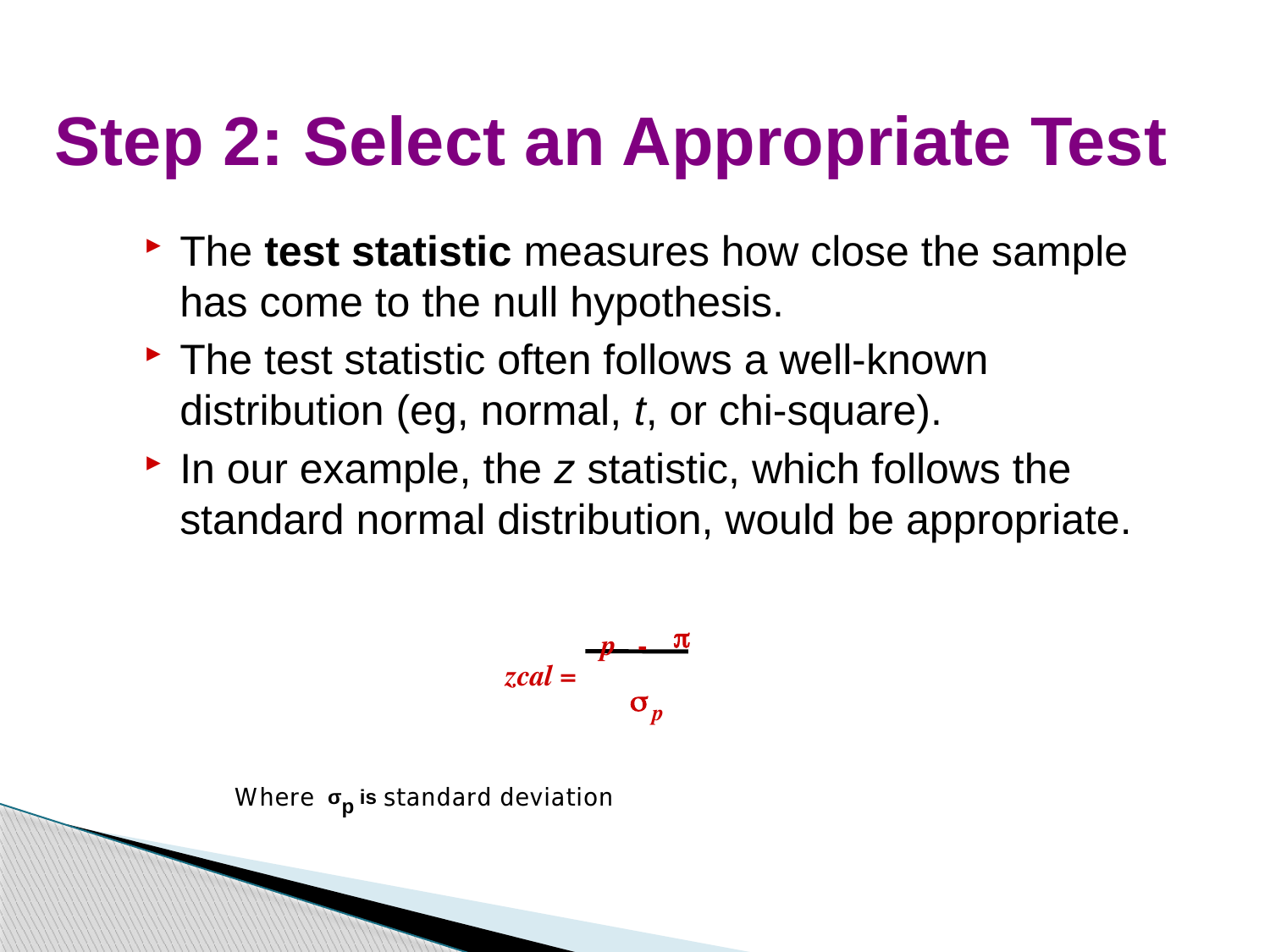

# Step 2: Select an Appropriate Test
The test statistic measures how close the sample has come to the null hypothesis.
The test statistic often follows a well-known distribution (eg, normal, t, or chi-square).
In our example, the z statistic, which follows the standard normal distribution, would be appropriate.
π
p

-

σ
p

zcal

=

Where  σp is standard deviation